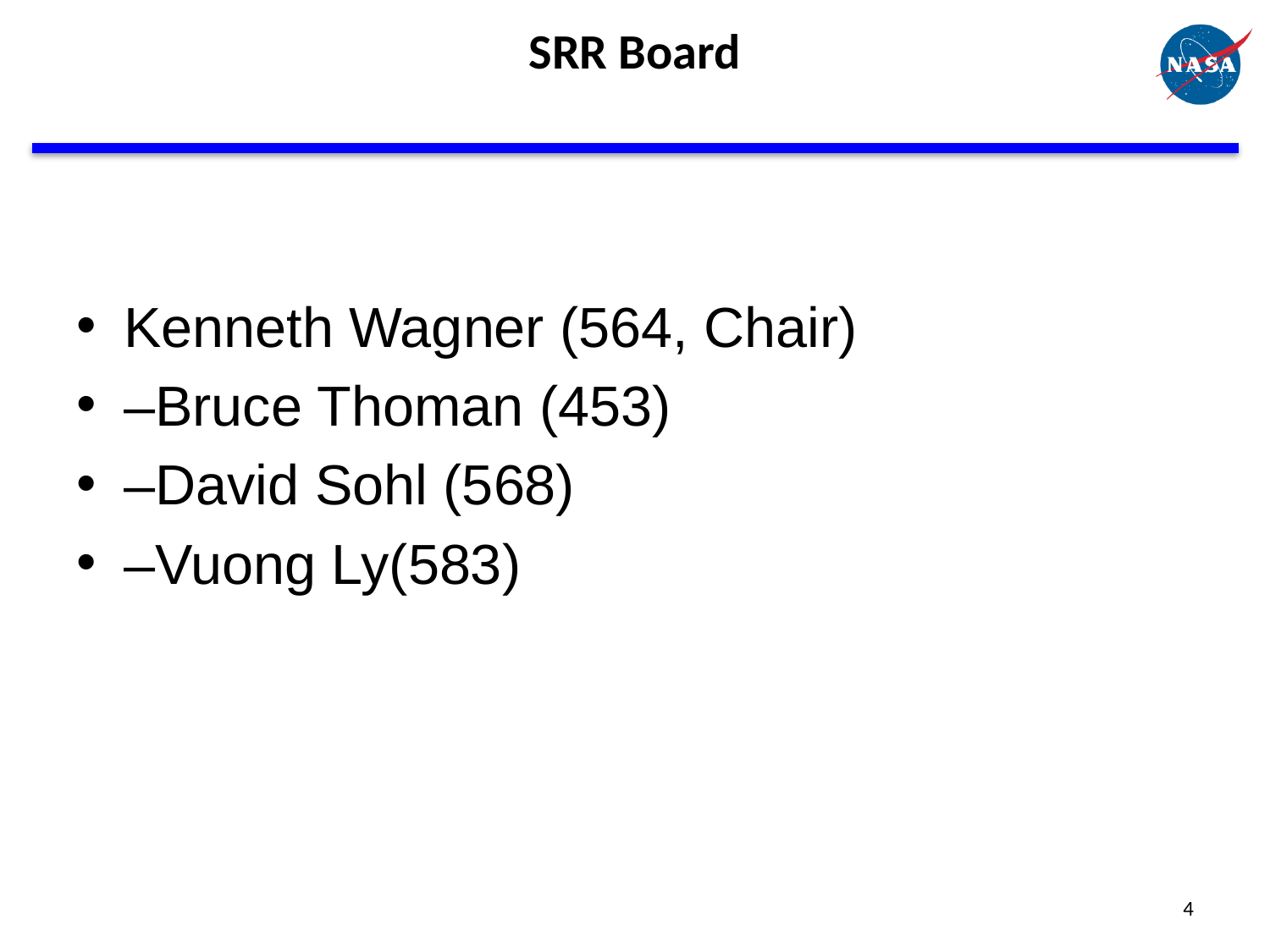

# SRR Board

Kenneth Wagner (564, Chair)
–Bruce Thoman (453)
–David Sohl (568)
–Vuong Ly(583)
4